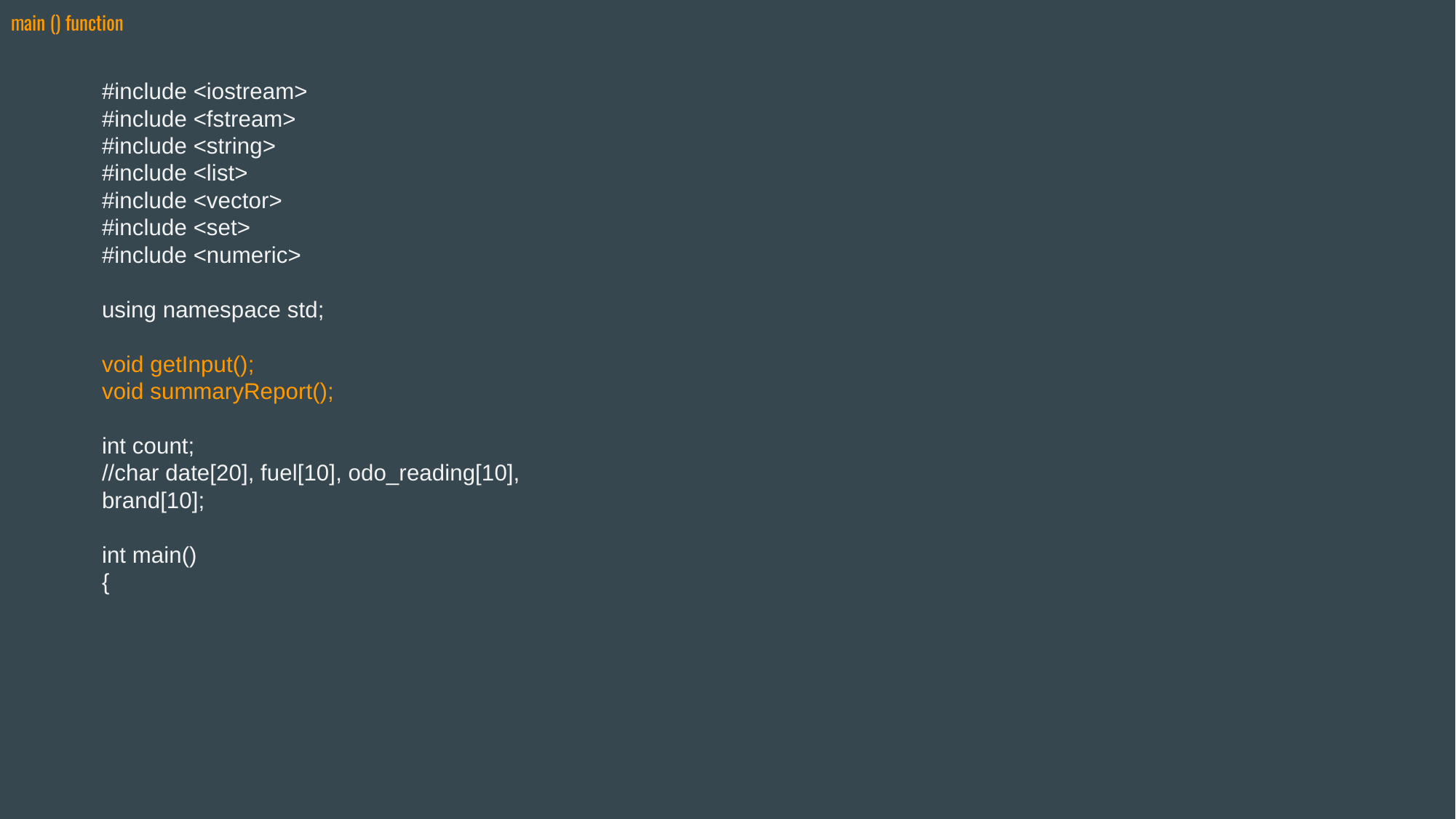

main () function
#include <iostream>
#include <fstream>
#include <string>
#include <list>
#include <vector>
#include <set>
#include <numeric>

using namespace std;

void getInput();
void summaryReport();

int count;
//char date[20], fuel[10], odo_reading[10], brand[10];

int main()
{